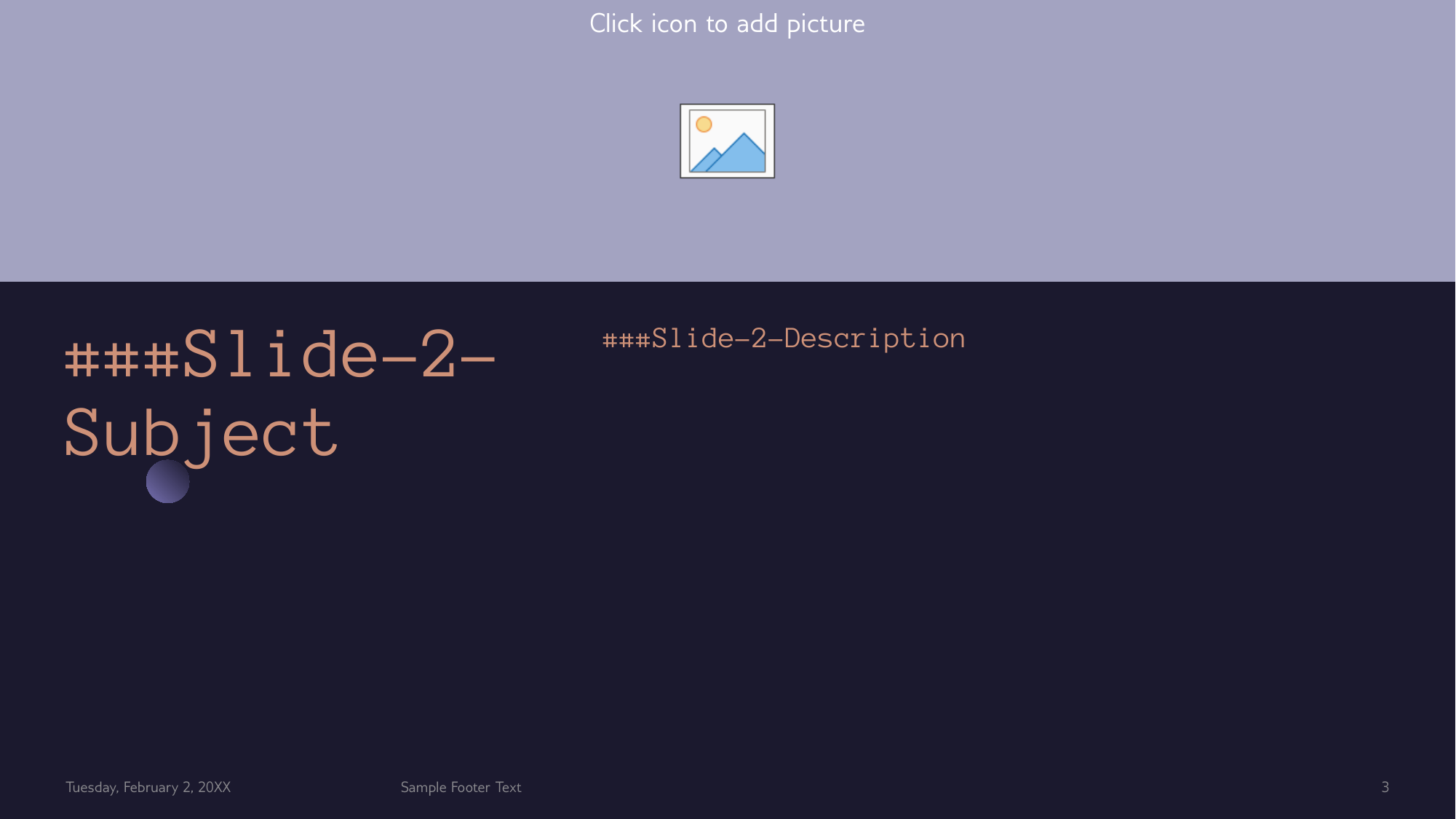

###Slide-2-Description

# ###Slide-2-Subject
Tuesday, February 2, 20XX
Sample Footer Text
3